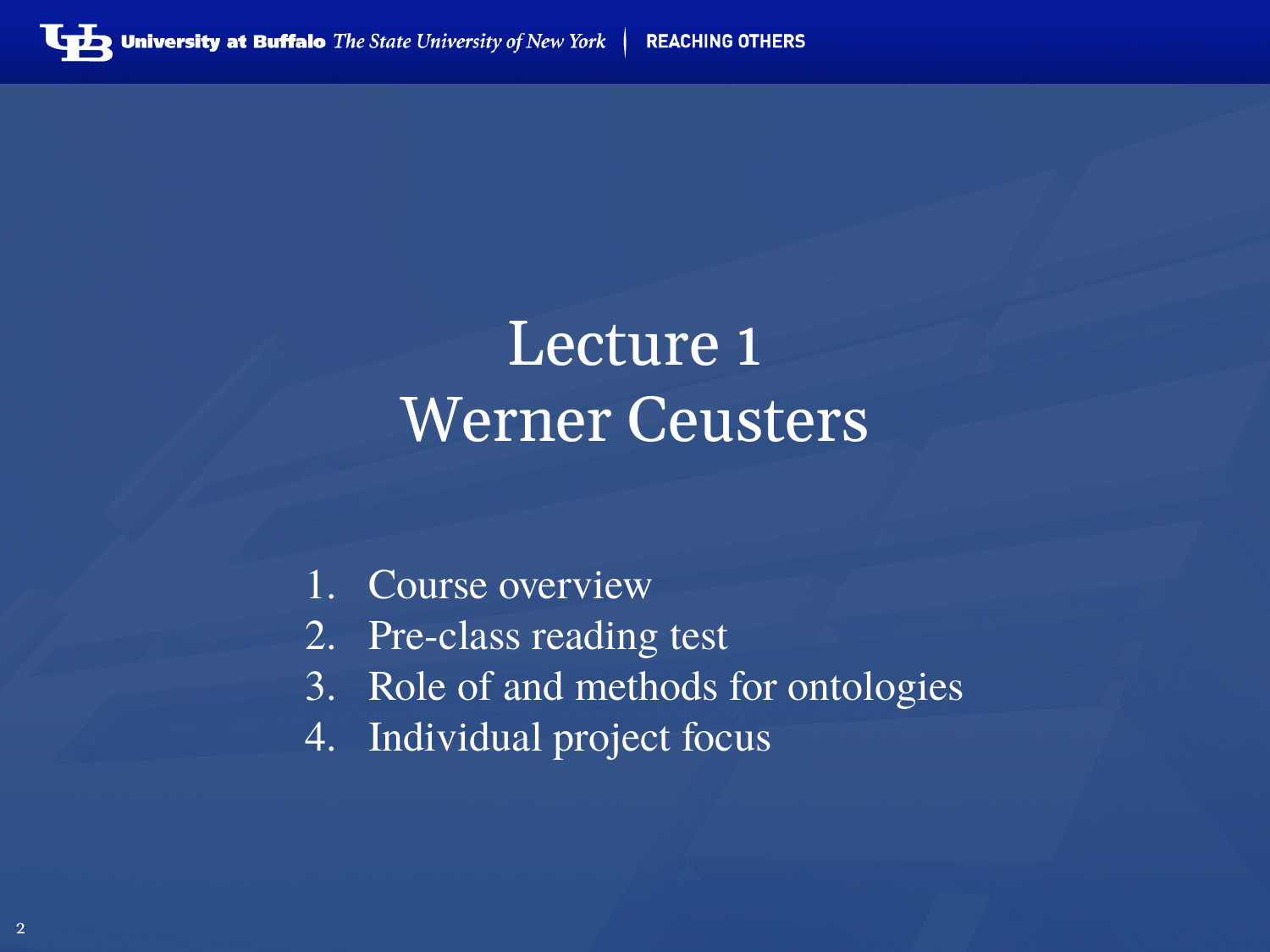

# Lecture 1 Werner Ceusters
Course overview
Pre-class reading test
Role of and methods for ontologies
Individual project focus